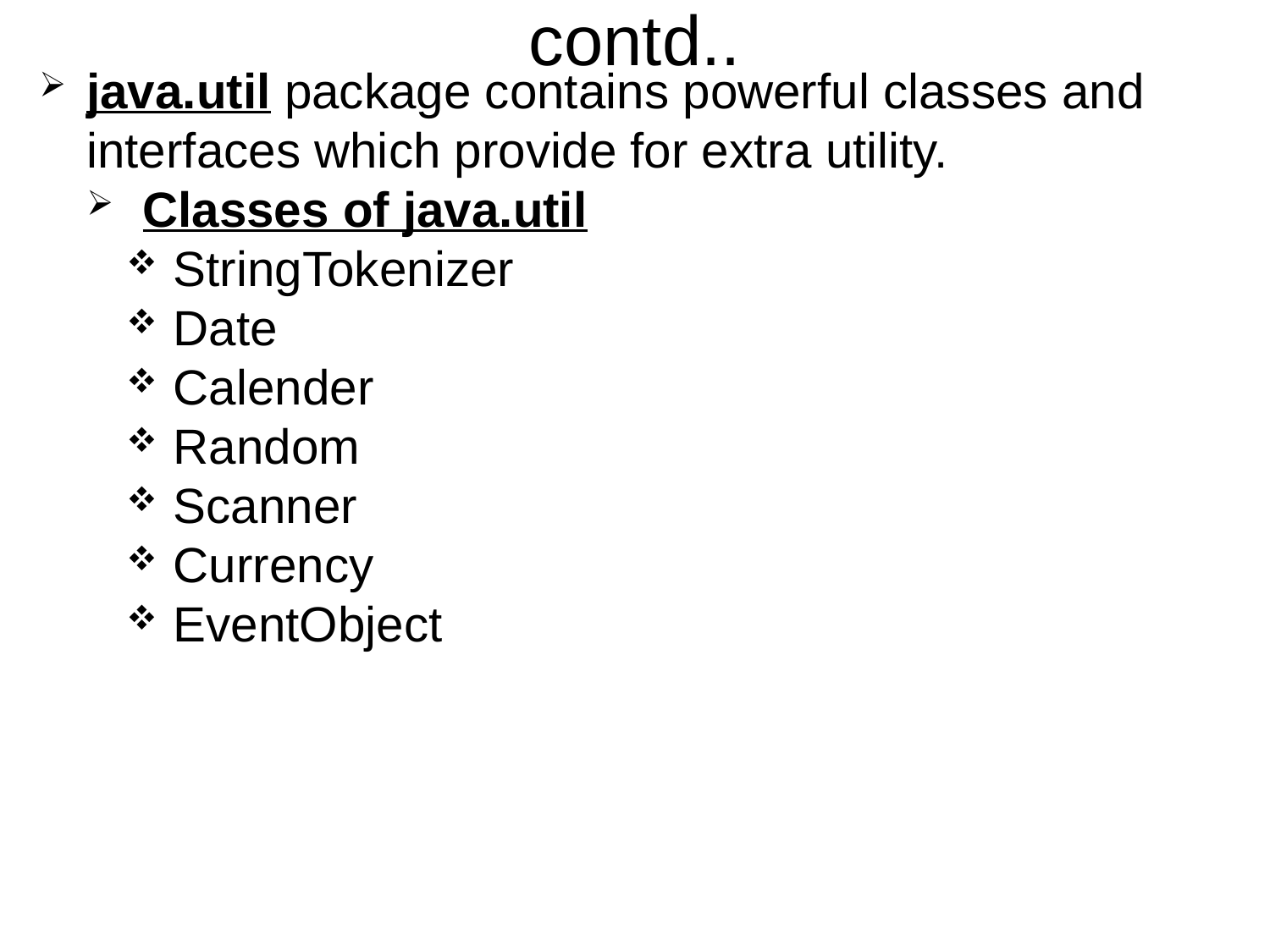

contd..
java.util package contains powerful classes and interfaces which provide for extra utility.
Classes of java.util
StringTokenizer
Date
Calender
Random
Scanner
Currency
EventObject